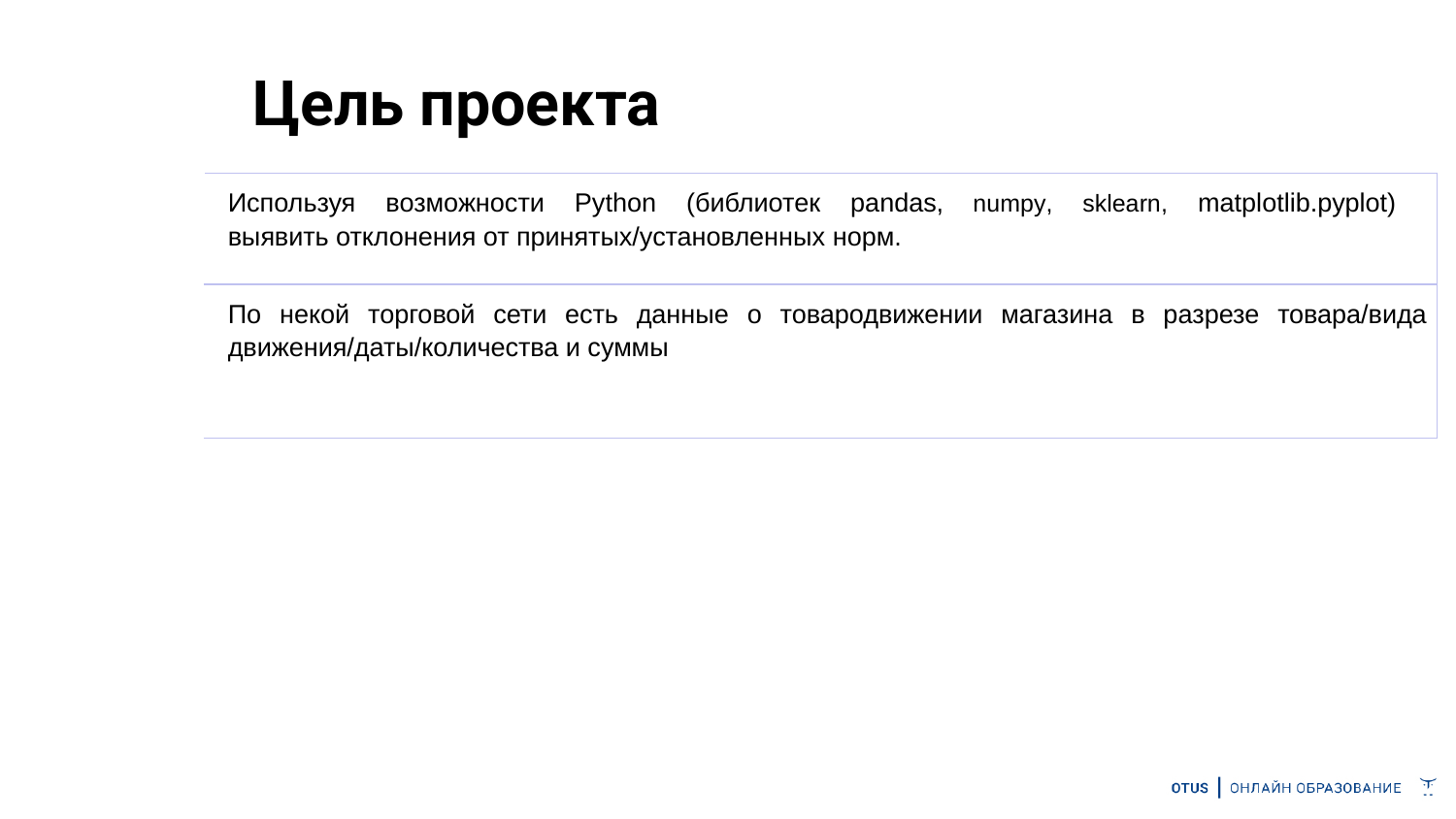

# Цель проекта
| Используя возможности Python (библиотек pandas, numpy, sklearn, matplotlib.pyplot) выявить отклонения от принятых/установленных норм. |
| --- |
| По некой торговой сети есть данные о товародвижении магазина в разрезе товара/вида движения/даты/количества и суммы |